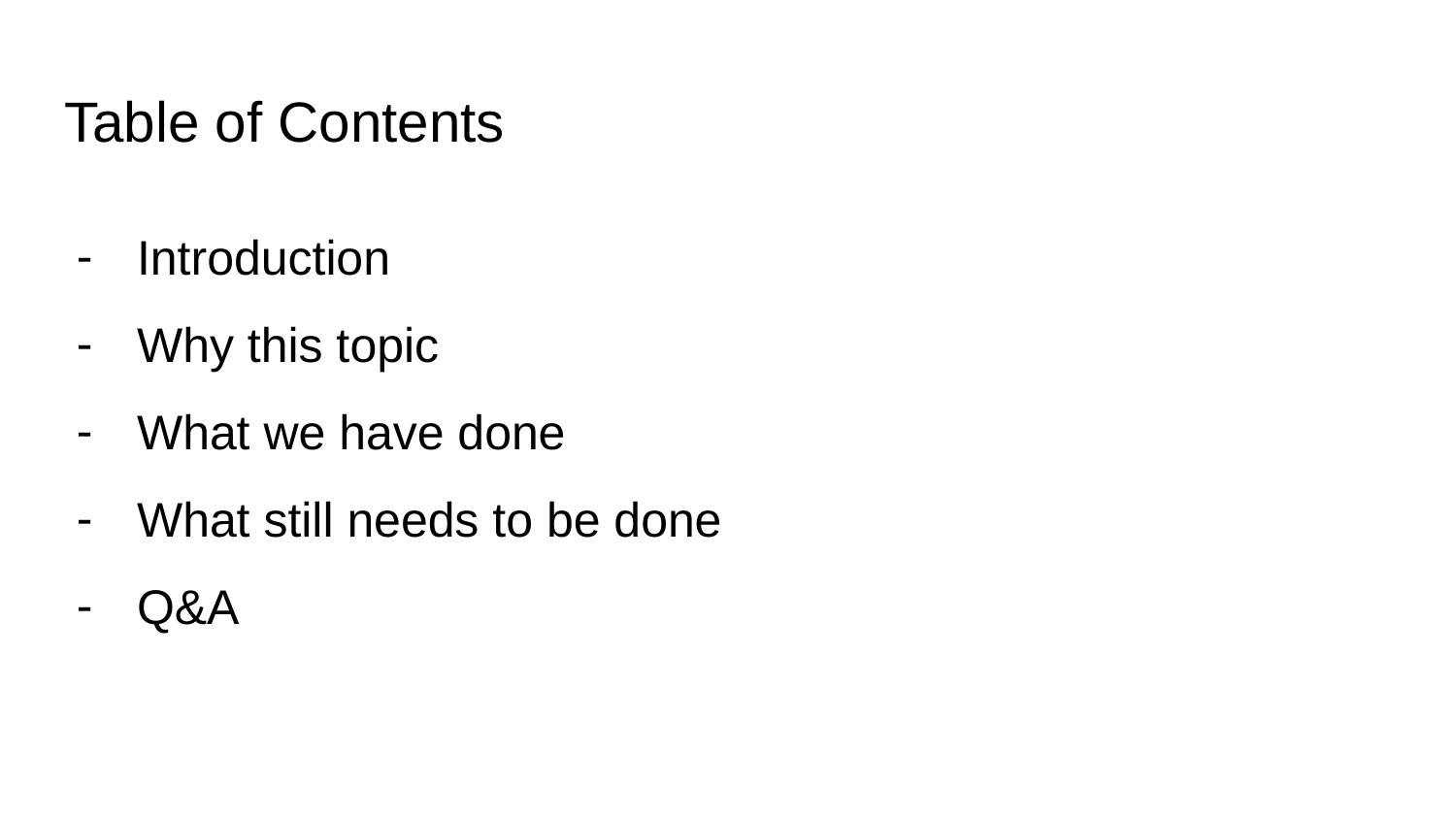

# Table of Contents
Introduction
Why this topic
What we have done
What still needs to be done
Q&A